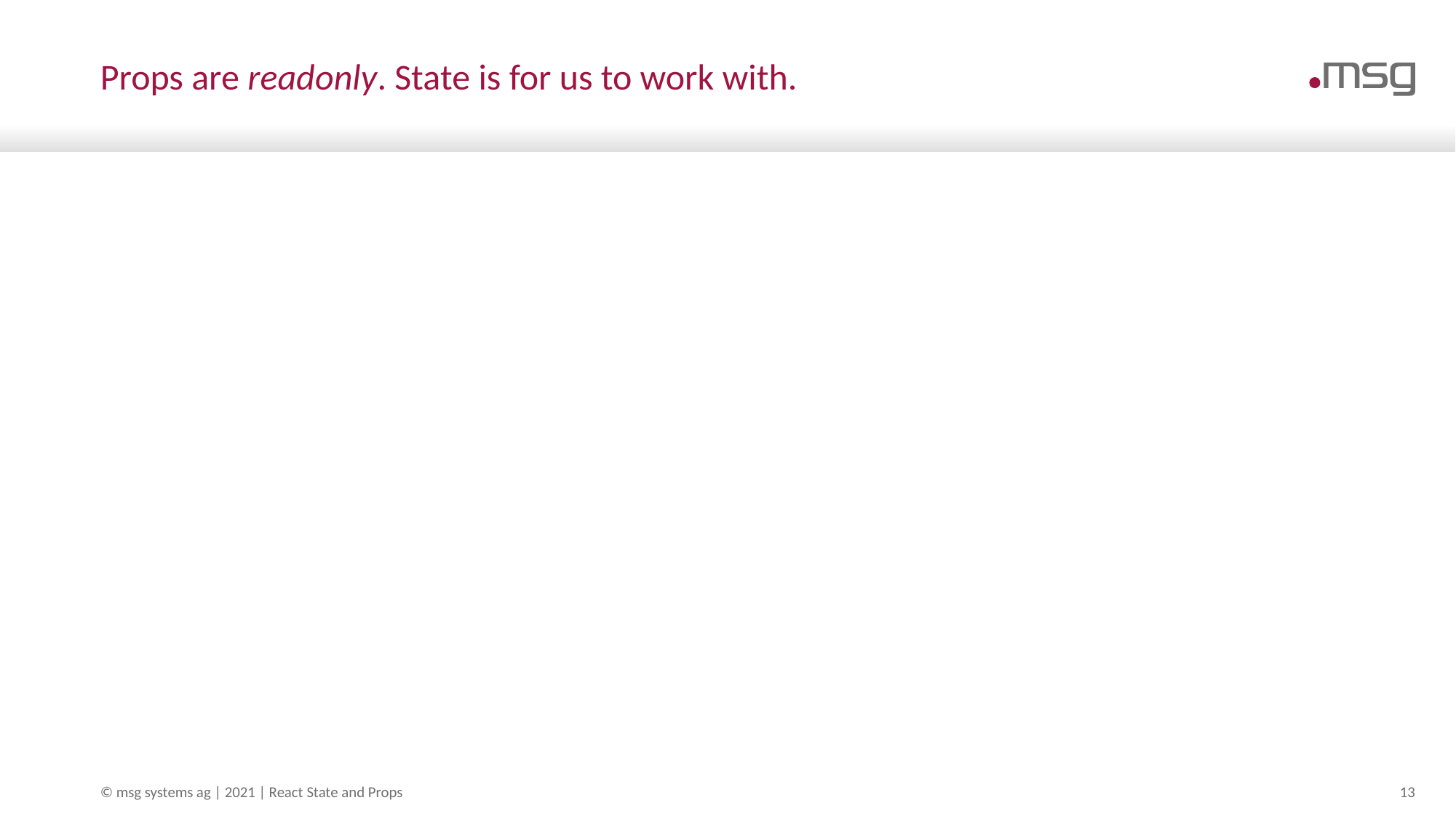

# Props are readonly. State is for us to work with.

© msg systems ag | 2021 | React State and Props
13